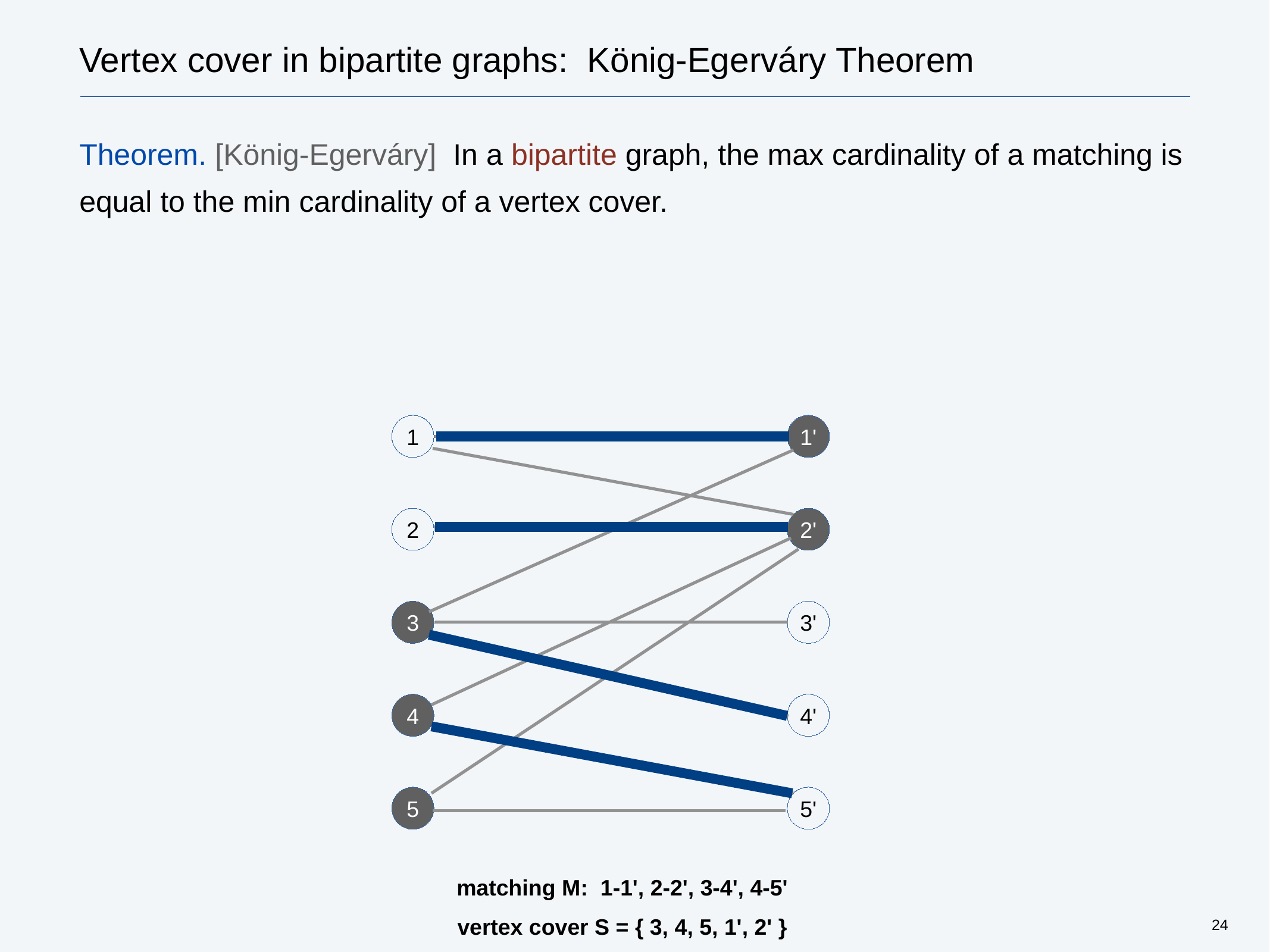

# Vertex cover in bipartite graphs:  König-Egerváry Theorem
Theorem. [König-Egerváry]  In a bipartite graph, the max cardinality of a matching is equal to the min cardinality of a vertex cover.
1
1'

2
2'

3
3'

4
4'

5
5'

matching M:  1-1', 2-2', 3-4', 4-5'
vertex cover S = { 3, 4, 5, 1', 2' }
24